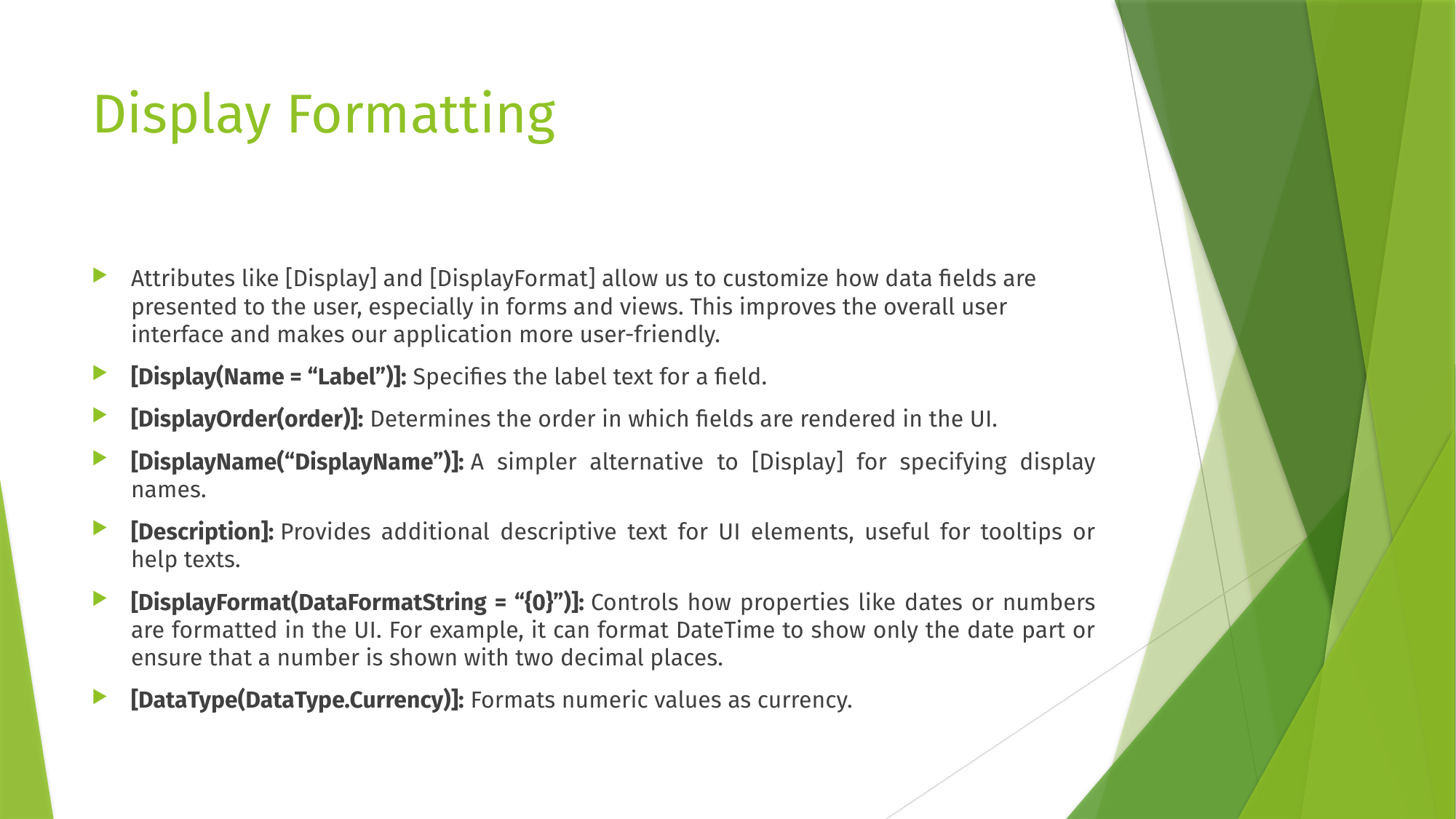

# Display Formatting
Attributes like [Display] and [DisplayFormat] allow us to customize how data fields are presented to the user, especially in forms and views. This improves the overall user interface and makes our application more user-friendly.
[Display(Name = “Label”)]: Specifies the label text for a field.
[DisplayOrder(order)]: Determines the order in which fields are rendered in the UI.
[DisplayName(“DisplayName”)]: A simpler alternative to [Display] for specifying display names.
[Description]: Provides additional descriptive text for UI elements, useful for tooltips or help texts.
[DisplayFormat(DataFormatString = “{0}”)]: Controls how properties like dates or numbers are formatted in the UI. For example, it can format DateTime to show only the date part or ensure that a number is shown with two decimal places.
[DataType(DataType.Currency)]: Formats numeric values as currency.